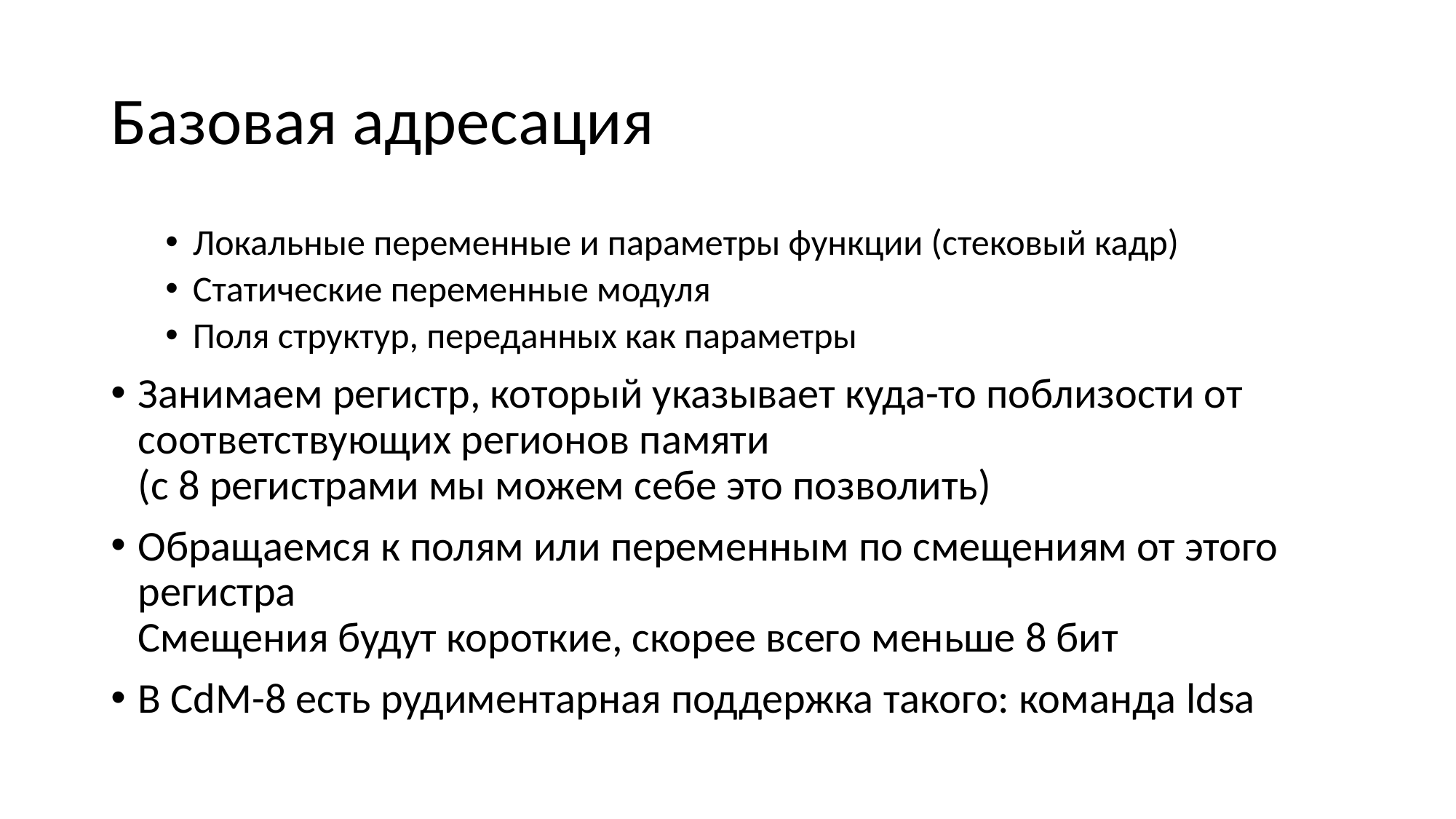

# Базовая адресация
Локальные переменные и параметры функции (стековый кадр)
Статические переменные модуля
Поля структур, переданных как параметры
Занимаем регистр, который указывает куда-то поблизости от соответствующих регионов памяти
(с 8 регистрами мы можем себе это позволить)
Обращаемся к полям или переменным по смещениям от этого регистра
Смещения будут короткие, скорее всего меньше 8 бит
В CdM-8 есть рудиментарная поддержка такого: команда ldsa